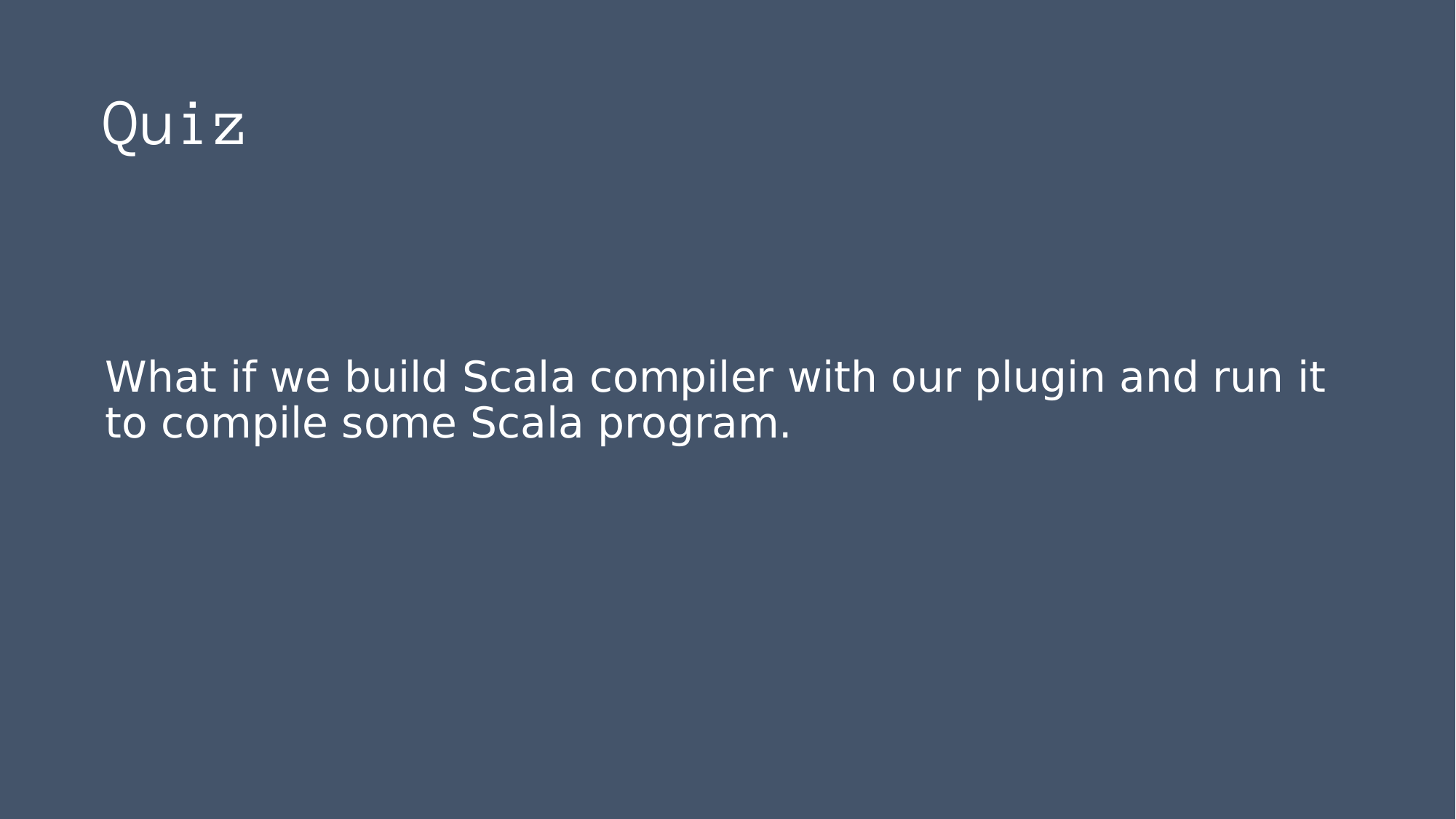

# Quiz
What if we build Scala compiler with our plugin and run it to compile some Scala program.